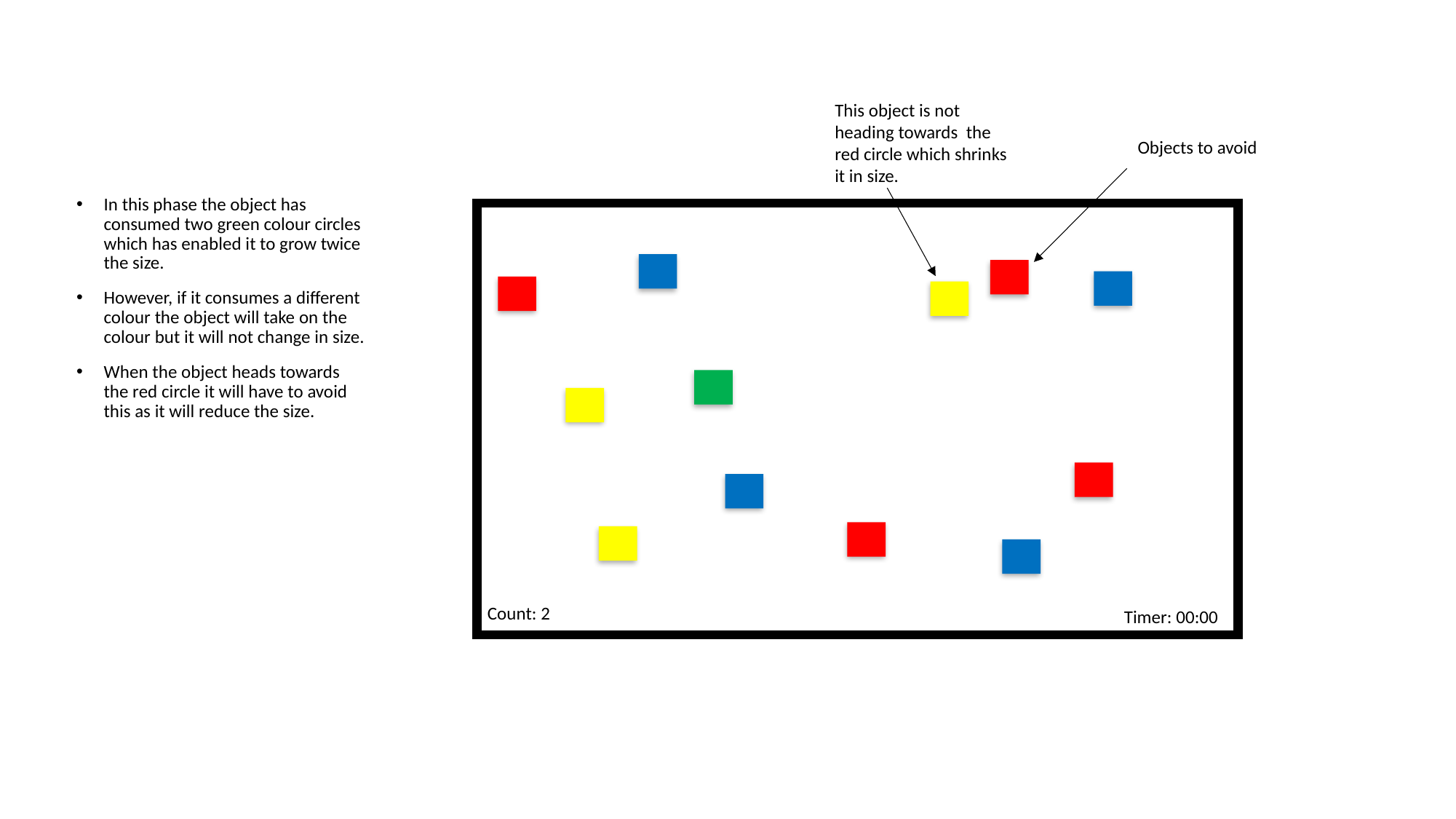

This object is not heading towards  the red circle which shrinks it in size.
Objects to avoid
In this phase the object has consumed two green colour circles which has enabled it to grow twice the size.
However, if it consumes a different colour the object will take on the colour but it will not change in size.
When the object heads towards the red circle it will have to avoid this as it will reduce the size.

Count: 2
Timer: 00:00